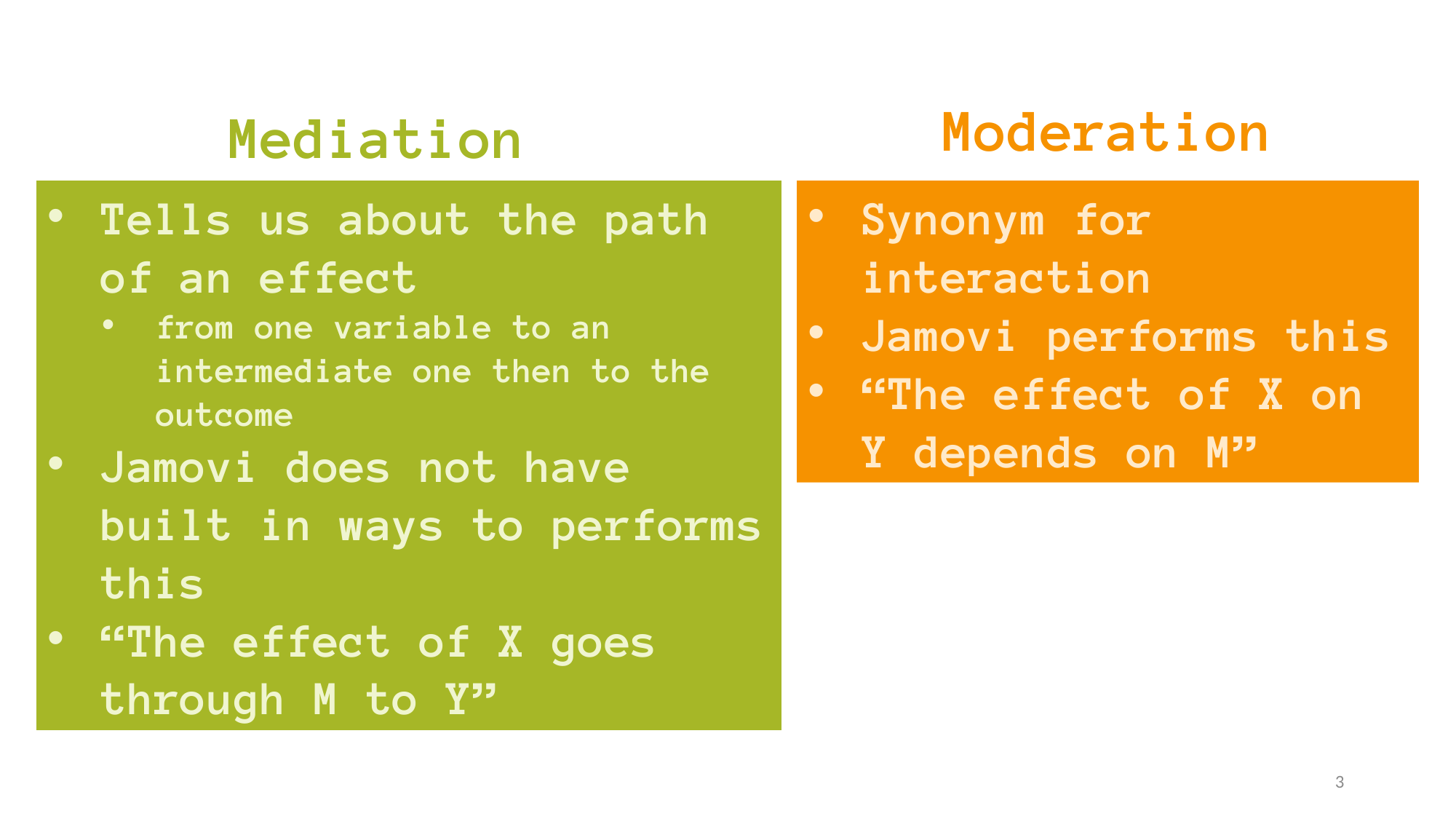

Moderation
Mediation
Tells us about the path of an effect
from one variable to an intermediate one then to the outcome
Jamovi does not have built in ways to performs this
“The effect of X goes through M to Y”
Synonym for interaction
Jamovi performs this
“The effect of X on Y depends on M”
3